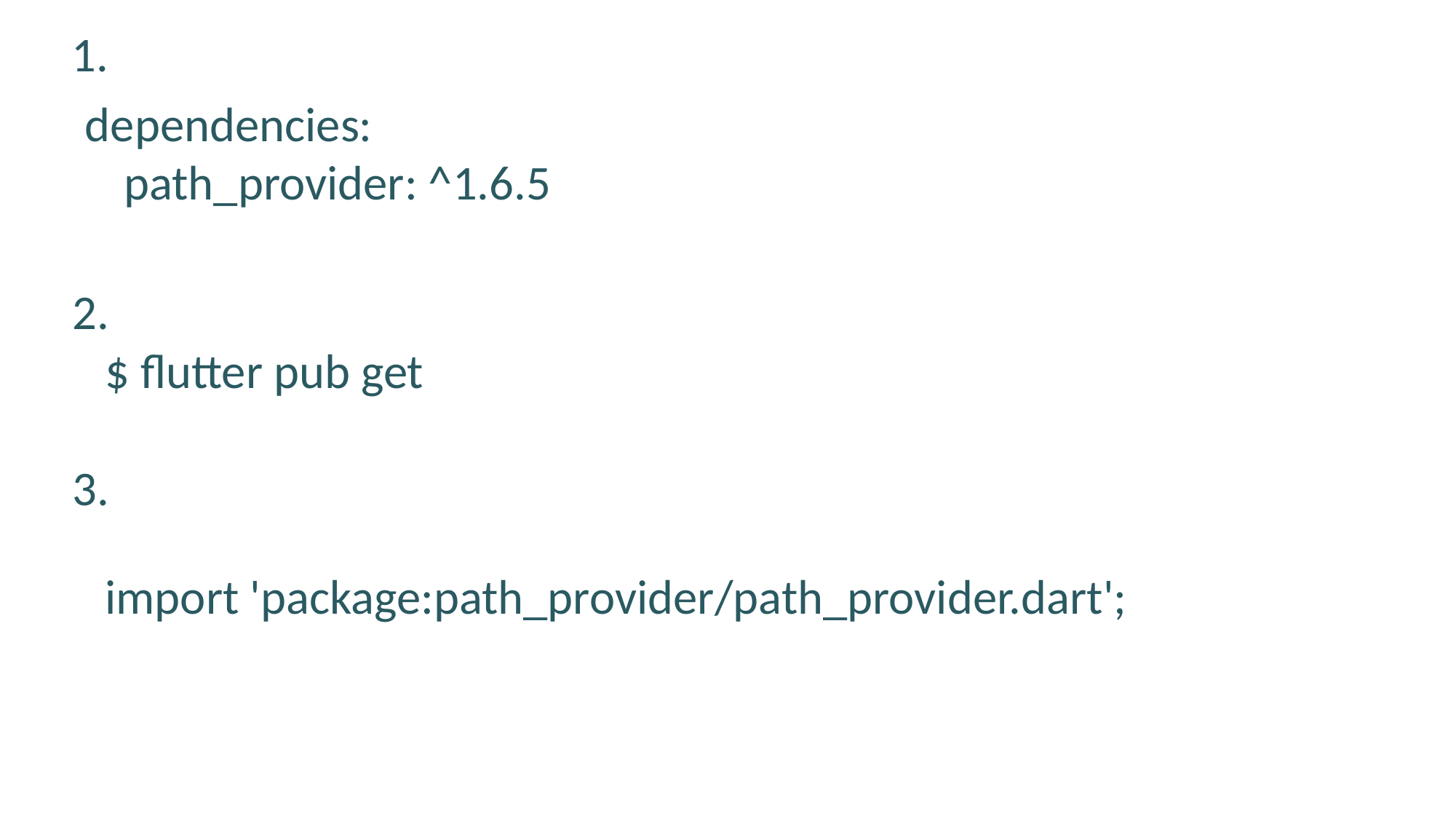

1.
dependencies:
 path_provider: ^1.6.5

2.
   $ flutter pub get

3.
   import 'package:path_provider/path_provider.dart';